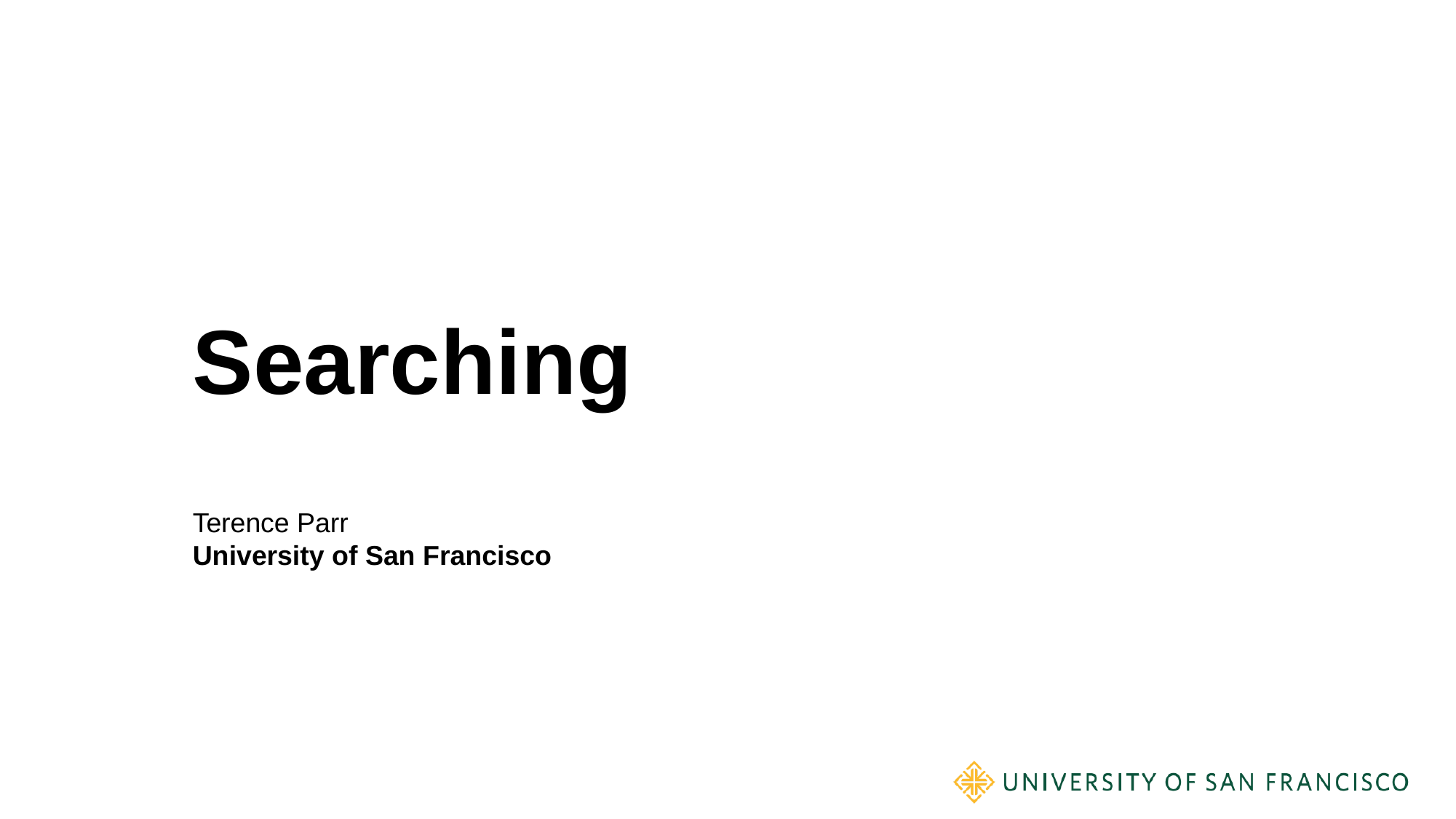

# Searching

Terence Parr
University of San Francisco